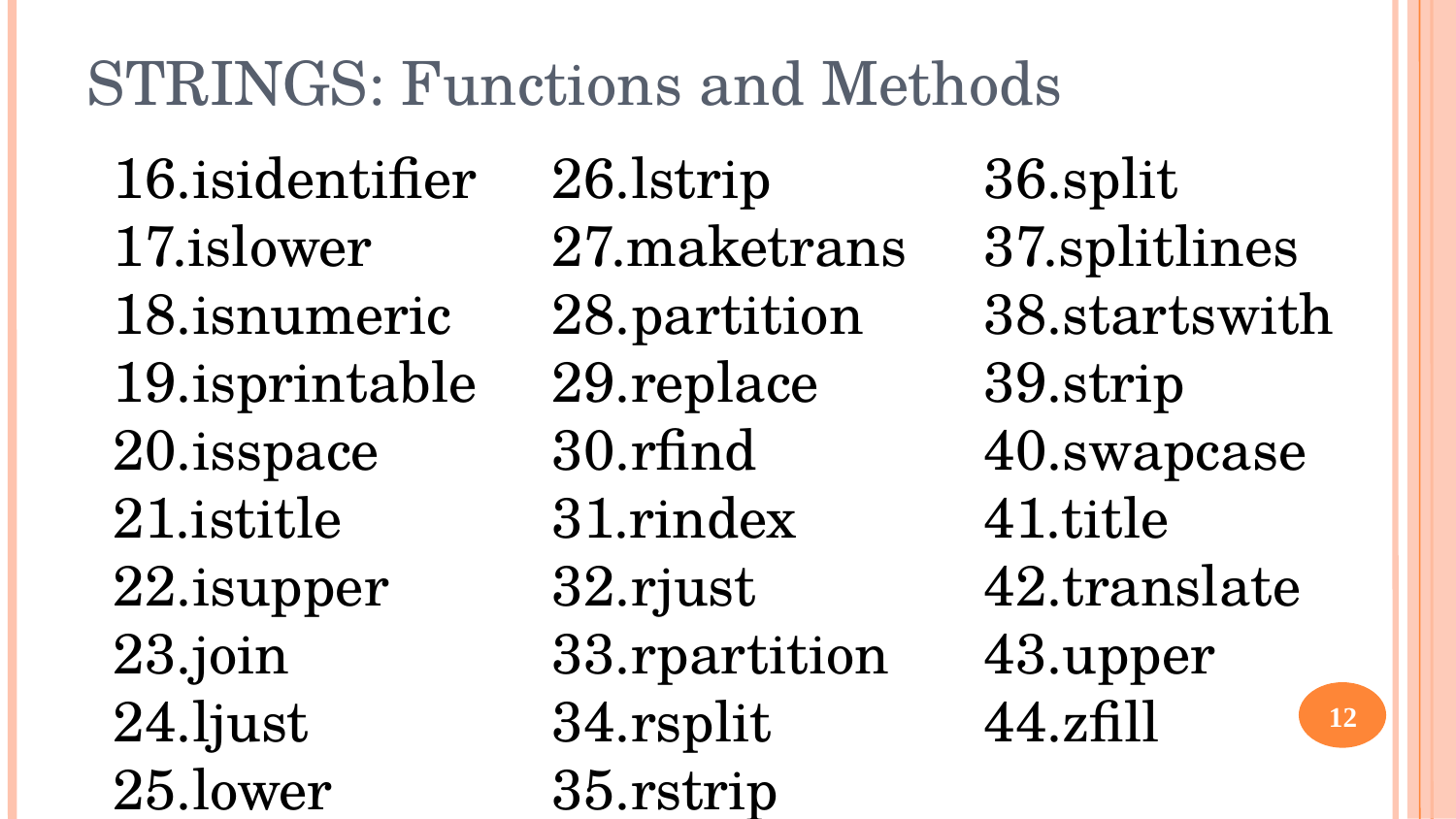

STRINGS: Functions and Methods
isidentifier
islower
isnumeric
isprintable
isspace
istitle
isupper
join
ljust
lower
lstrip
maketrans
partition
replace
rfind
rindex
rjust
rpartition
rsplit
rstrip
split
splitlines
startswith
strip
swapcase
title
translate
upper
zfill
12